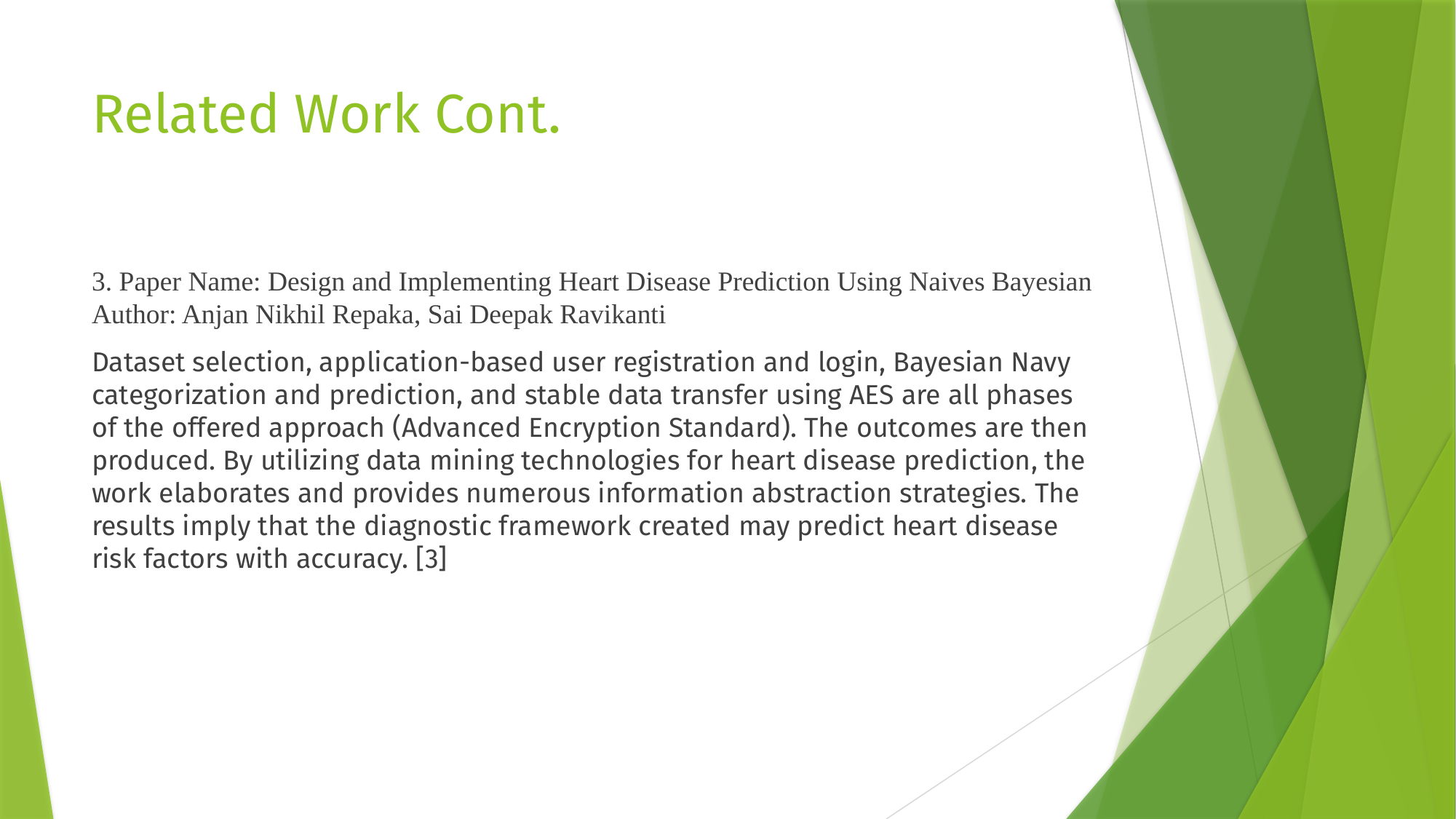

# Related Work Cont.
3. Paper Name: Design and Implementing Heart Disease Prediction Using Naives Bayesian Author: Anjan Nikhil Repaka, Sai Deepak Ravikanti
Dataset selection, application-based user registration and login, Bayesian Navy categorization and prediction, and stable data transfer using AES are all phases of the offered approach (Advanced Encryption Standard). The outcomes are then produced. By utilizing data mining technologies for heart disease prediction, the work elaborates and provides numerous information abstraction strategies. The results imply that the diagnostic framework created may predict heart disease risk factors with accuracy. [3]